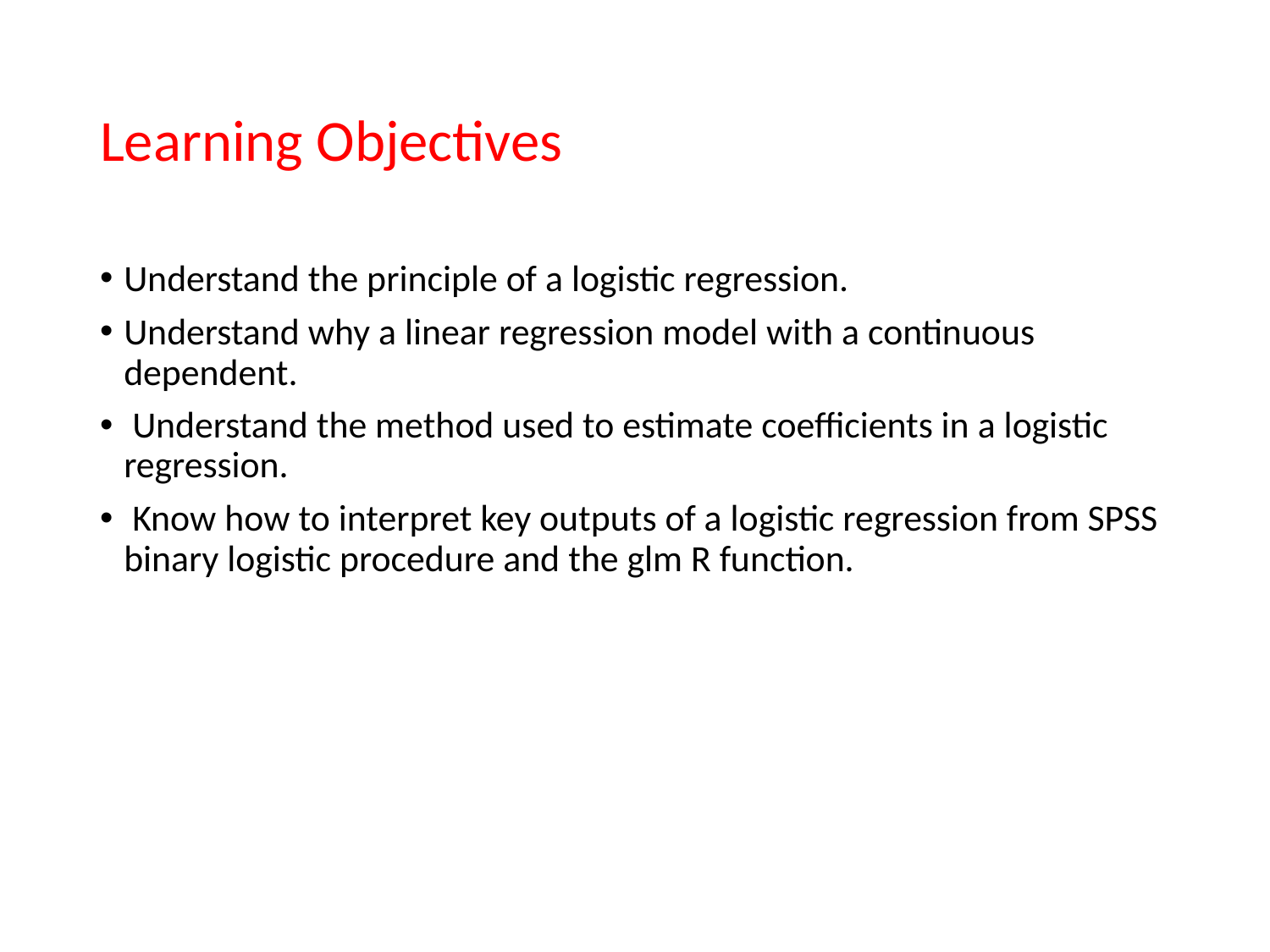

# Learning Objectives
Understand the principle of a logistic regression.
Understand why a linear regression model with a continuous dependent.
 Understand the method used to estimate coefficients in a logistic regression.
 Know how to interpret key outputs of a logistic regression from SPSS binary logistic procedure and the glm R function.